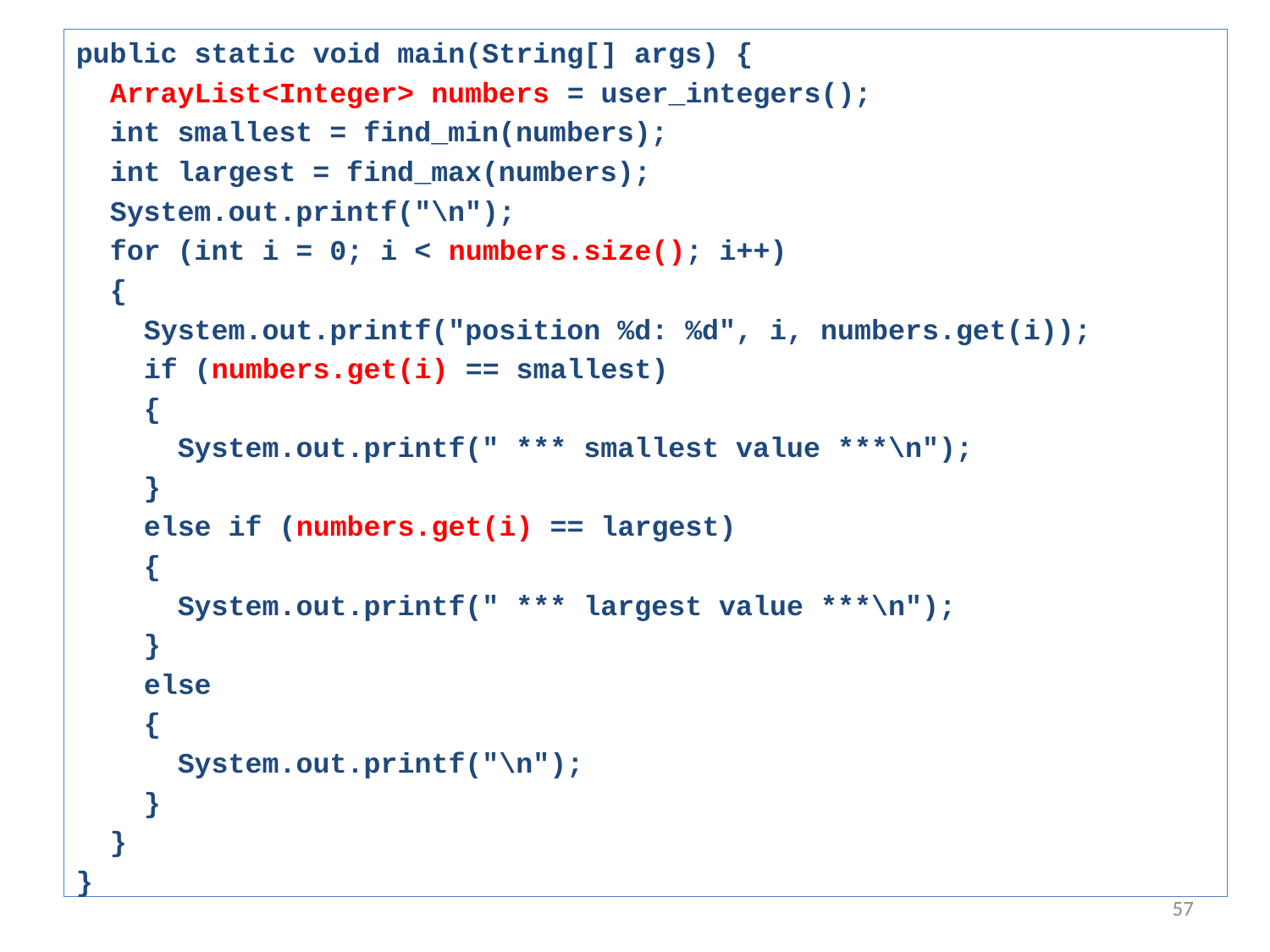

public static void main(String[] args) {
  ArrayList<Integer> numbers = user_integers();
  int smallest = find_min(numbers);
  int largest = find_max(numbers);
  System.out.printf("\n");
  for (int i = 0; i < numbers.size(); i++)
  {
    System.out.printf("position %d: %d", i, numbers.get(i));
    if (numbers.get(i) == smallest)
    {
      System.out.printf(" *** smallest value ***\n");
    }
    else if (numbers.get(i) == largest)
    {
      System.out.printf(" *** largest value ***\n");
    }
    else
    {
      System.out.printf("\n");
    }
  }
}
57